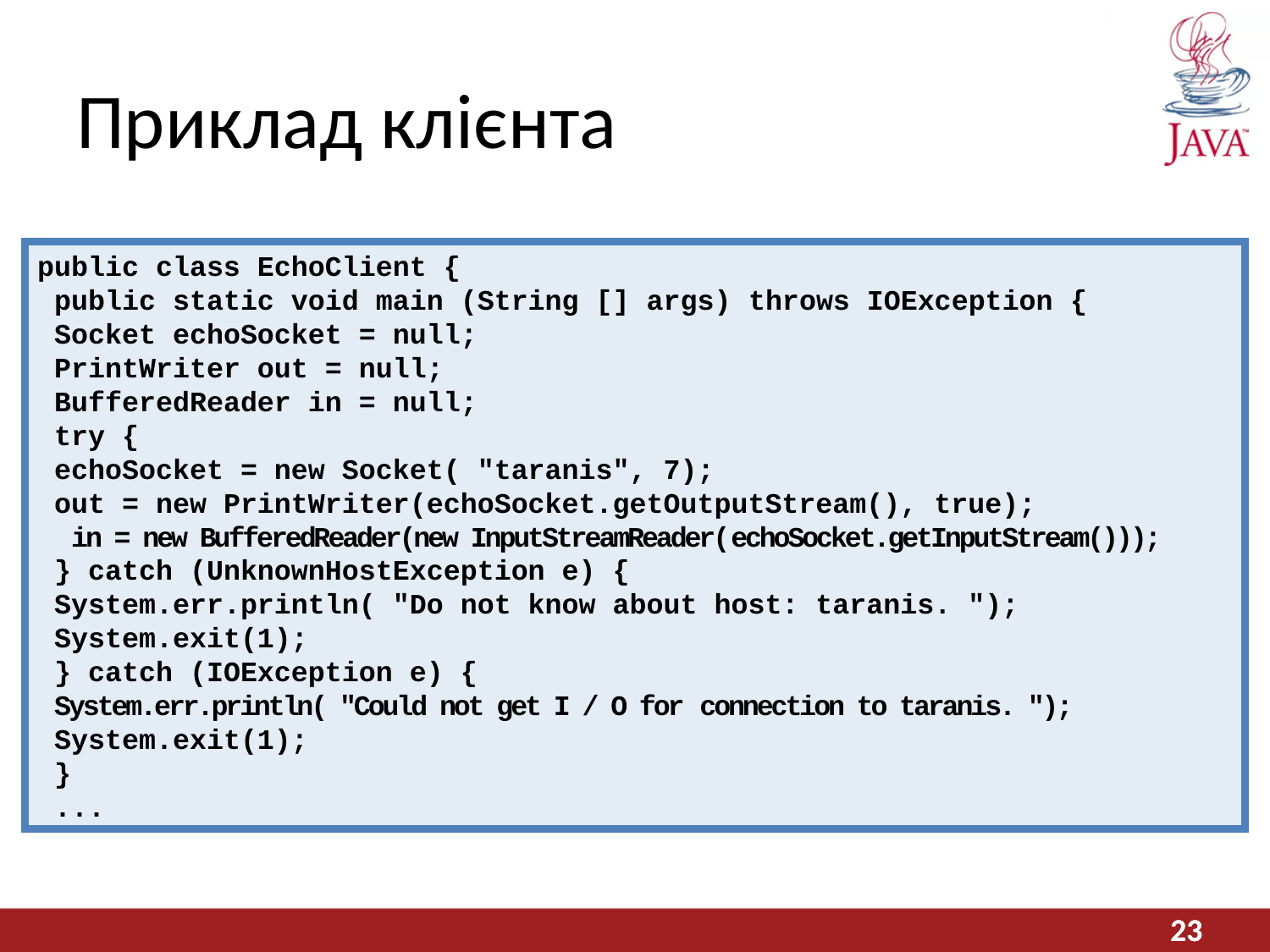

# Приклад клієнта
public class EchoClient {
 public static void main (String [] args) throws IOException {
 Socket echoSocket = null;
 PrintWriter out = null;
 BufferedReader in = null;
 try {
 echoSocket = new Socket( "taranis", 7);
 out = new PrintWriter(echoSocket.getOutputStream(), true);
  in = new BufferedReader(new InputStreamReader(echoSocket.getInputStream()));
 } catch (UnknownHostException e) {
 System.err.println( "Do not know about host: taranis. ");
 System.exit(1);
 } catch (IOException e) {
 System.err.println( "Could not get I / O for connection to taranis. ");
 System.exit(1);
 }
 ...